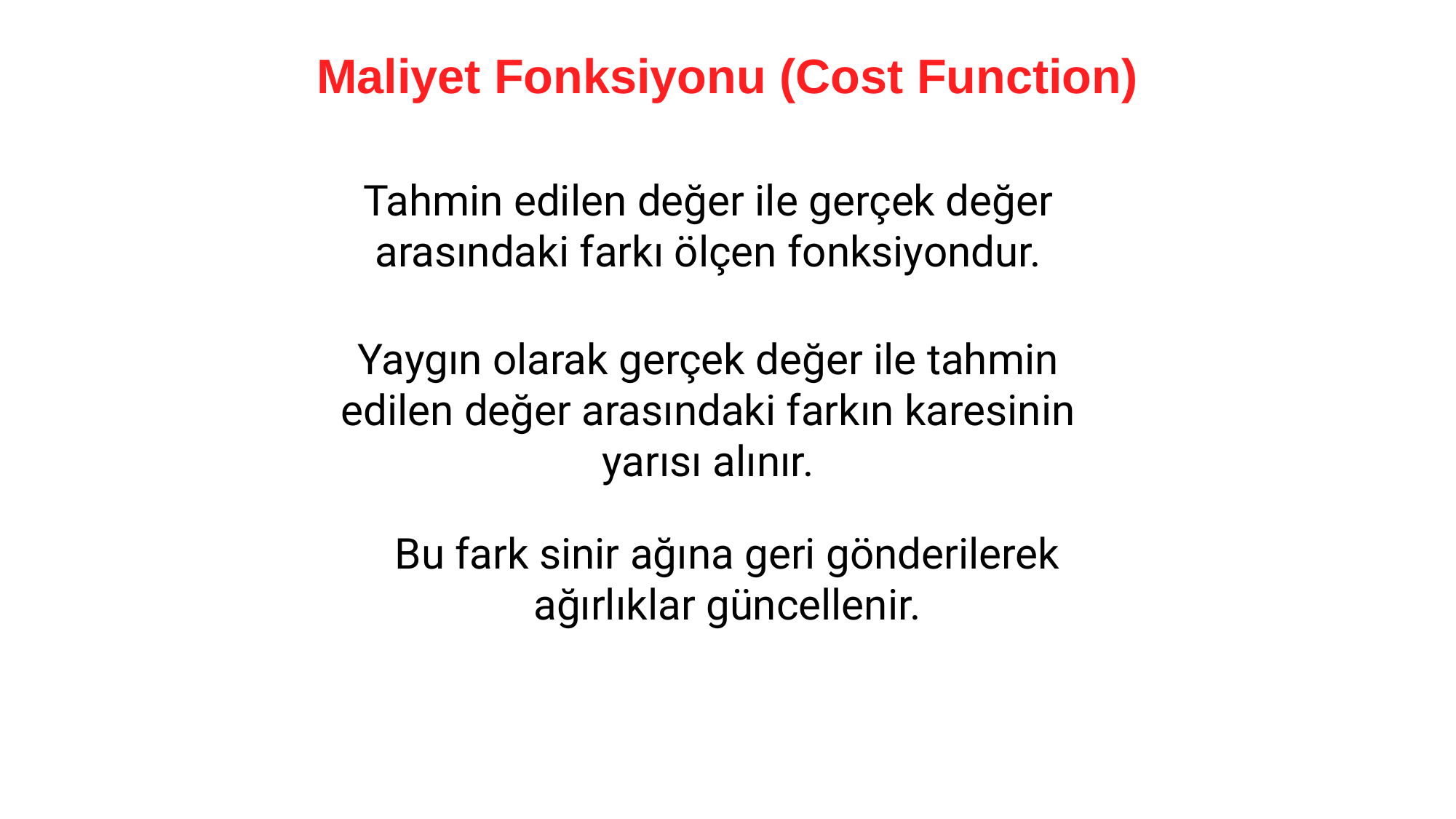

# Maliyet Fonksiyonu (Cost Function)
Tahmin edilen değer ile gerçek değer arasındaki farkı ölçen fonksiyondur.
Yaygın olarak gerçek değer ile tahmin edilen değer arasındaki farkın karesinin yarısı alınır.
Bu fark sinir ağına geri gönderilerek ağırlıklar güncellenir.